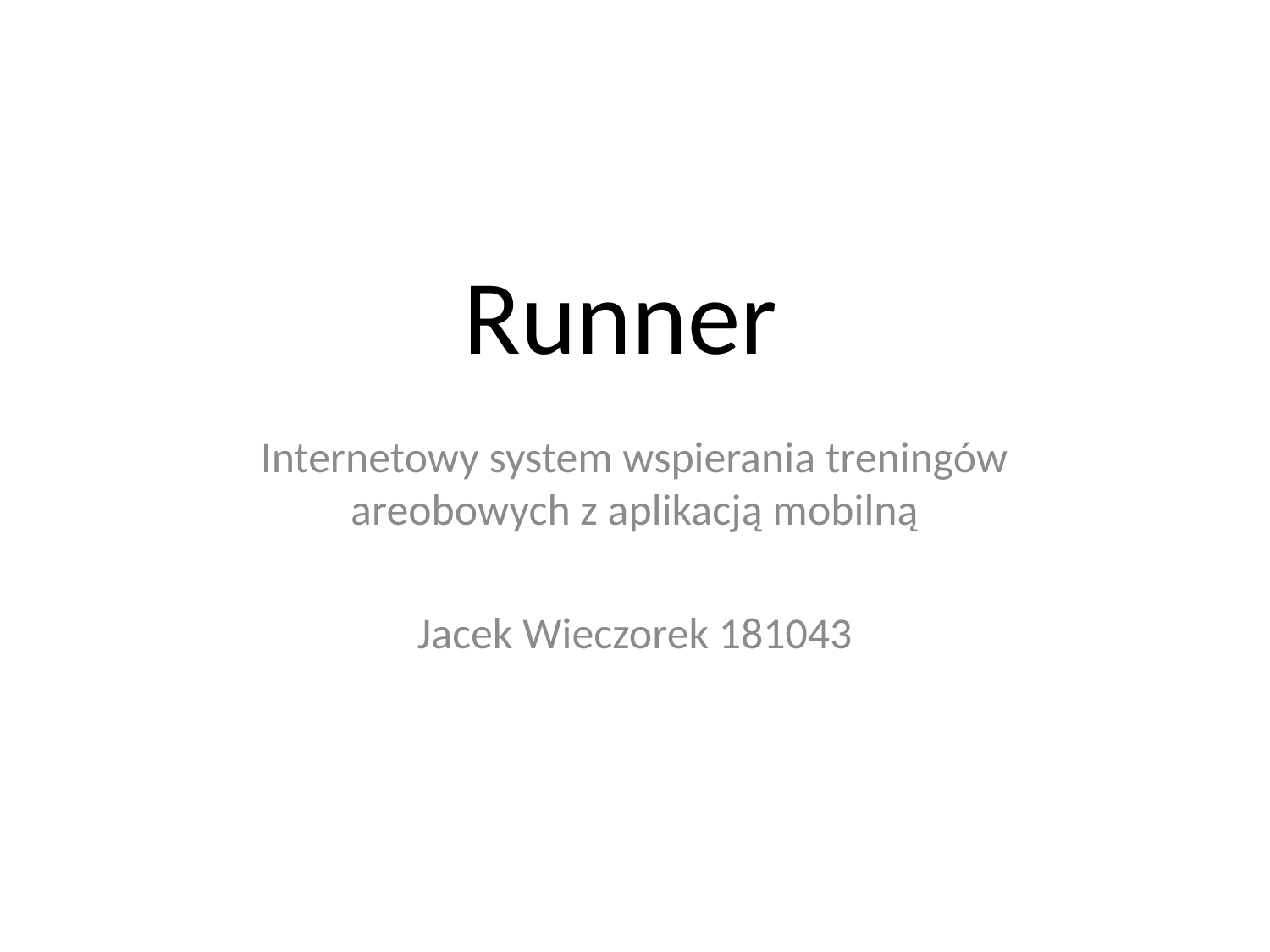

# Runner
Internetowy system wspierania treningów areobowych z aplikacją mobilną

Jacek Wieczorek 181043